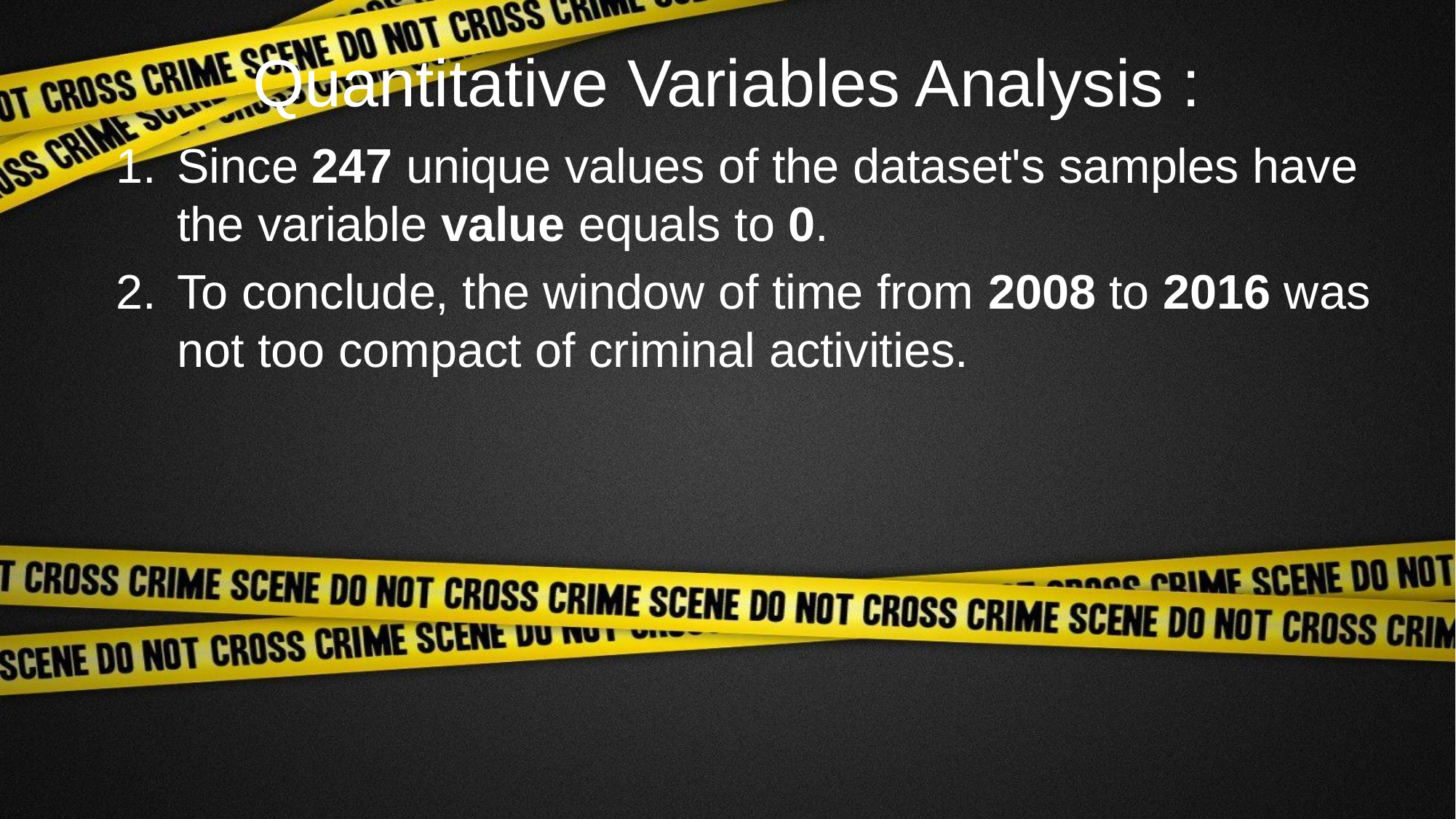

# Quantitative Variables Analysis :
Since 247 unique values of the dataset's samples have the variable value equals to 0.
To conclude, the window of time from 2008 to 2016 was not too compact of criminal activities.